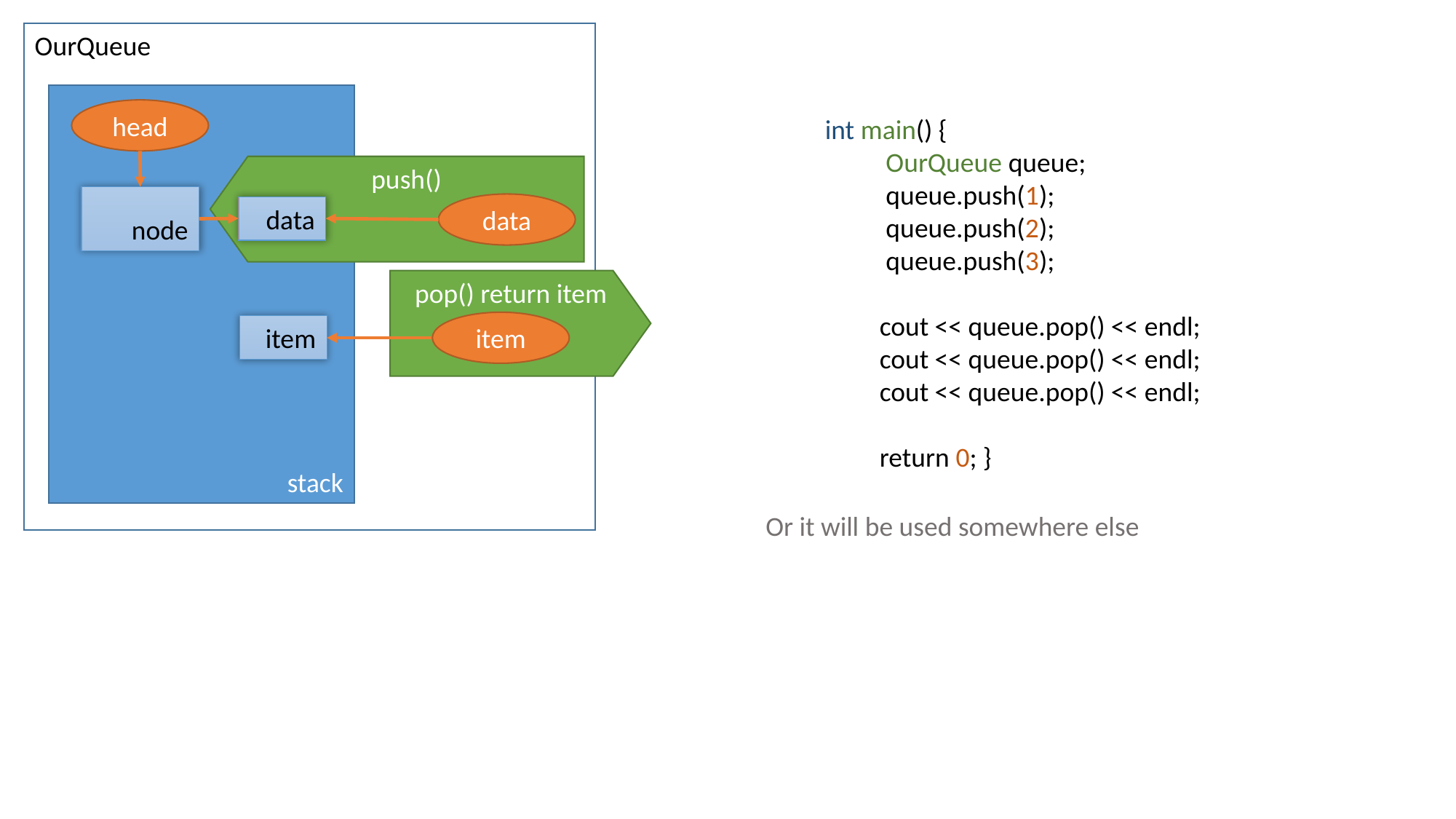

OurQueue
stack
head
int main() {
	 OurQueue queue;
	 queue.push(1);
	 queue.push(2);
	 queue.push(3);

	cout << queue.pop() << endl;
	cout << queue.pop() << endl;
	cout << queue.pop() << endl;

	return 0; }
push()
node
data
data
pop() return item
item
item
Or it will be used somewhere else